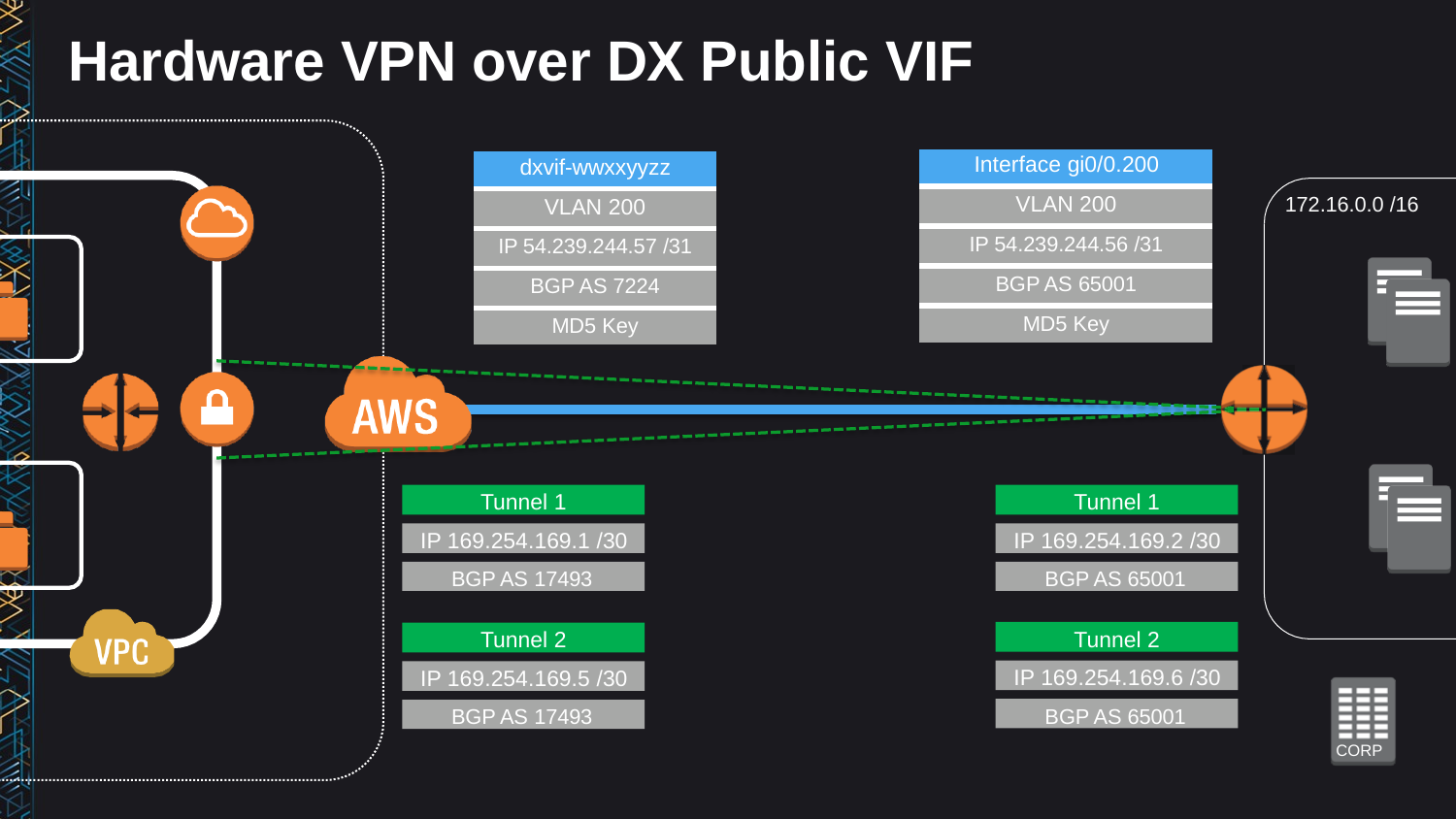

# Hardware VPN over DX Public VIF

| Interface gi0/0.200 |
| --- |
| VLAN 200 |
| IP 54.239.244.56 /31 |
| BGP AS 65001 |
| MD5 Key |
| dxvif-wwxxyyzz |
| --- |
| VLAN 200 |
| IP 54.239.244.57 /31 |
| BGP AS 7224 |
| MD5 Key |

172.16.0.0 /16
Tunnel 1
Tunnel 1
IP 169.254.169.1 /30
IP 169.254.169.2 /30
BGP AS 17493
BGP AS 65001
Tunnel 2
Tunnel 2
IP 169.254.169.6 /30
IP 169.254.169.5 /30

BGP AS 65001
BGP AS 17493
CORP